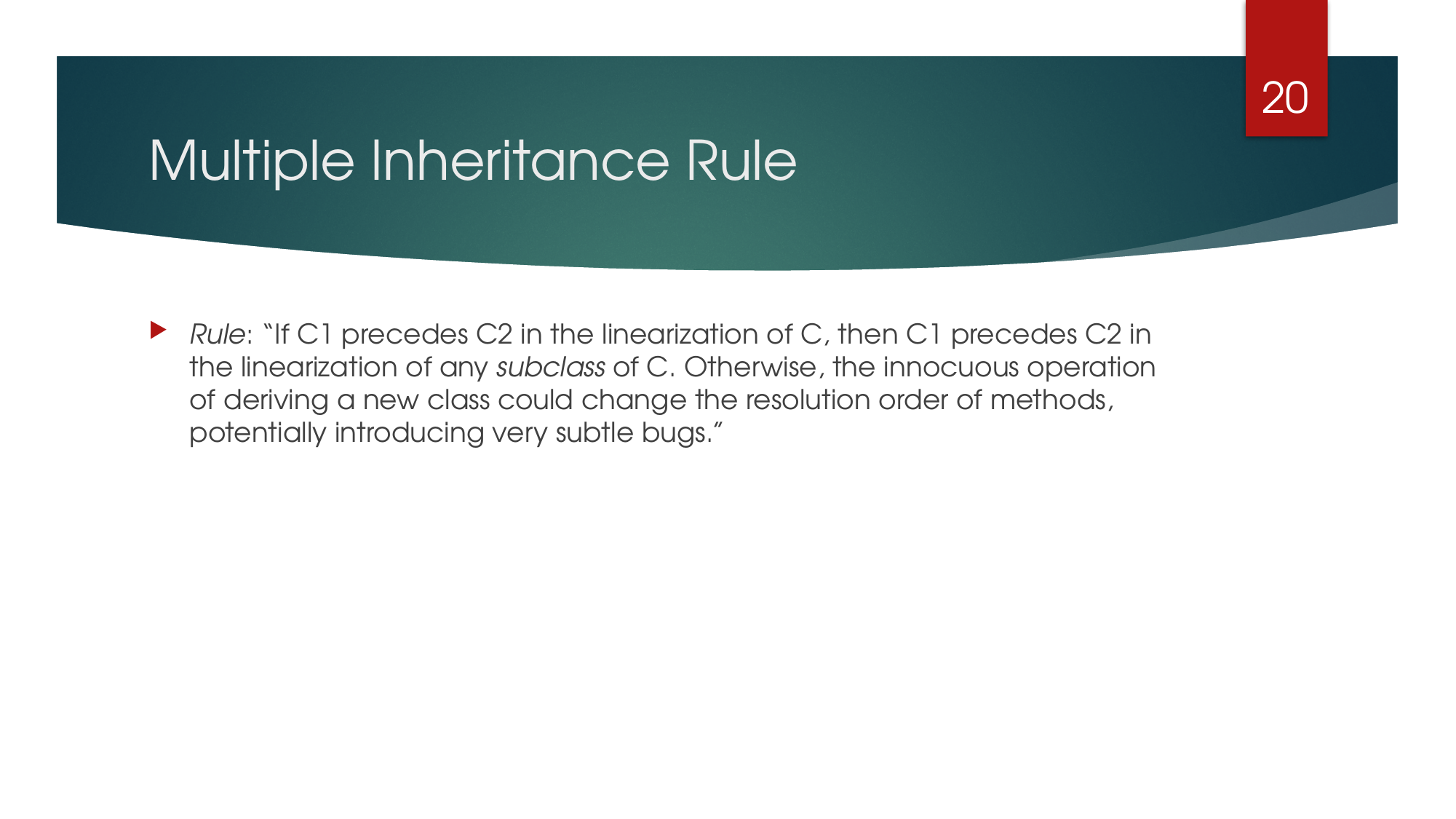

20
# Multiple Inheritance Rule
Rule: “If C1 precedes C2 in the linearization of C, then C1 precedes C2 in the linearization of any subclass of C. Otherwise, the innocuous operation of deriving a new class could change the resolution order of methods, potentially introducing very subtle bugs.”